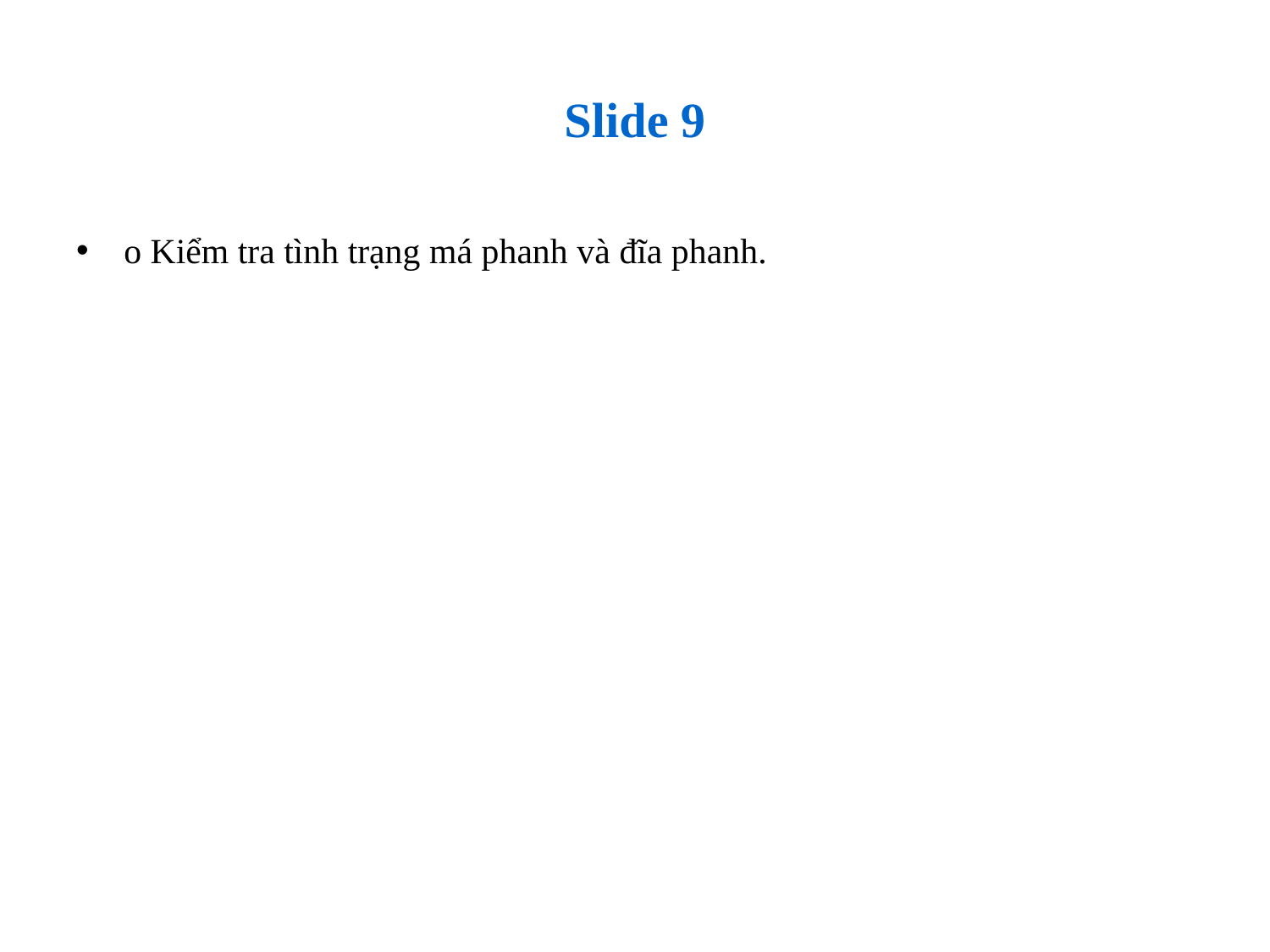

# Slide 9
o Kiểm tra tình trạng má phanh và đĩa phanh.